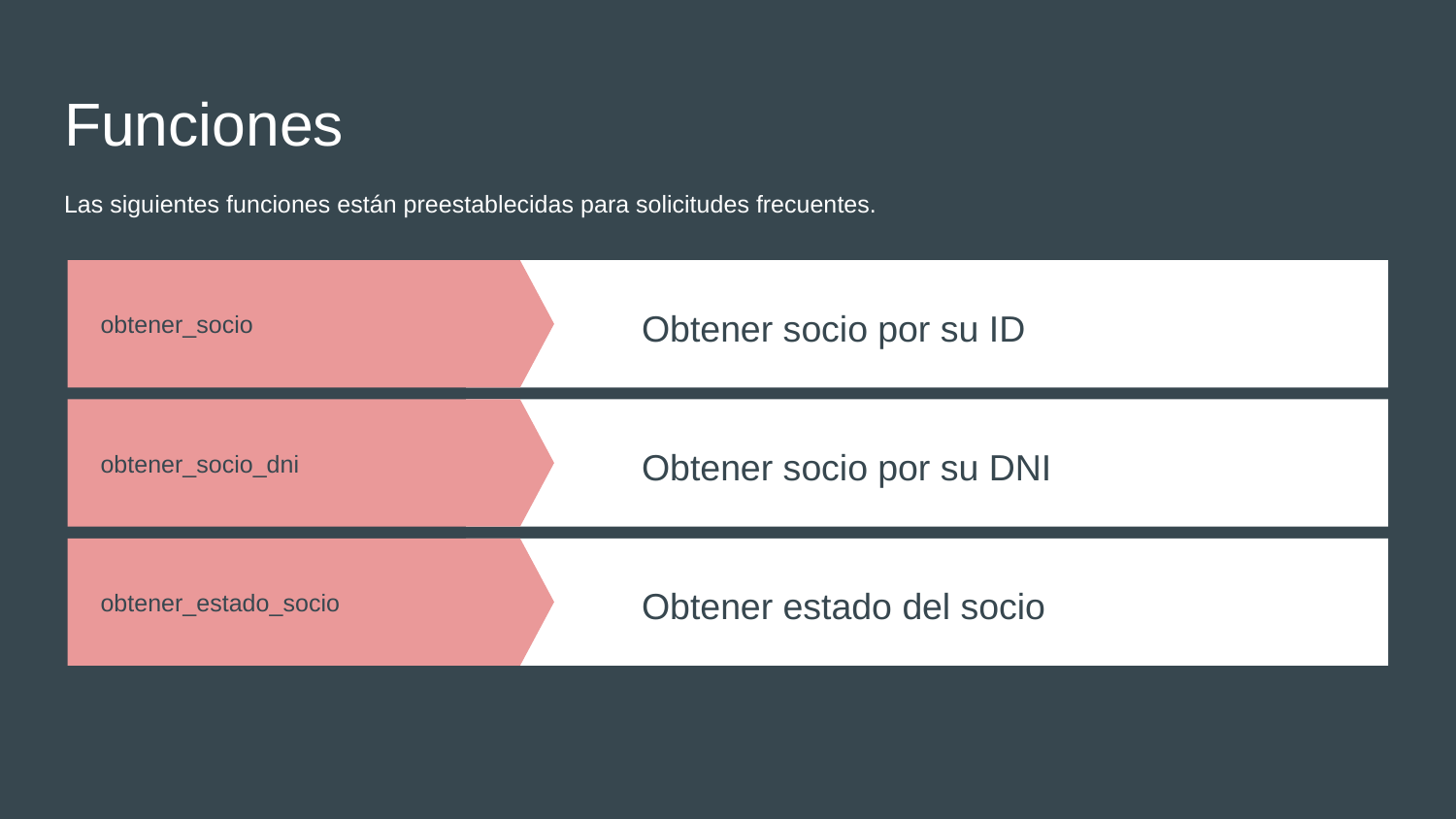

# Funciones
Las siguientes funciones están preestablecidas para solicitudes frecuentes.

Obtener socio por su ID
obtener_socio

obtener_socio_dni
Obtener socio por su DNI

Obtener estado del socio
obtener_estado_socio